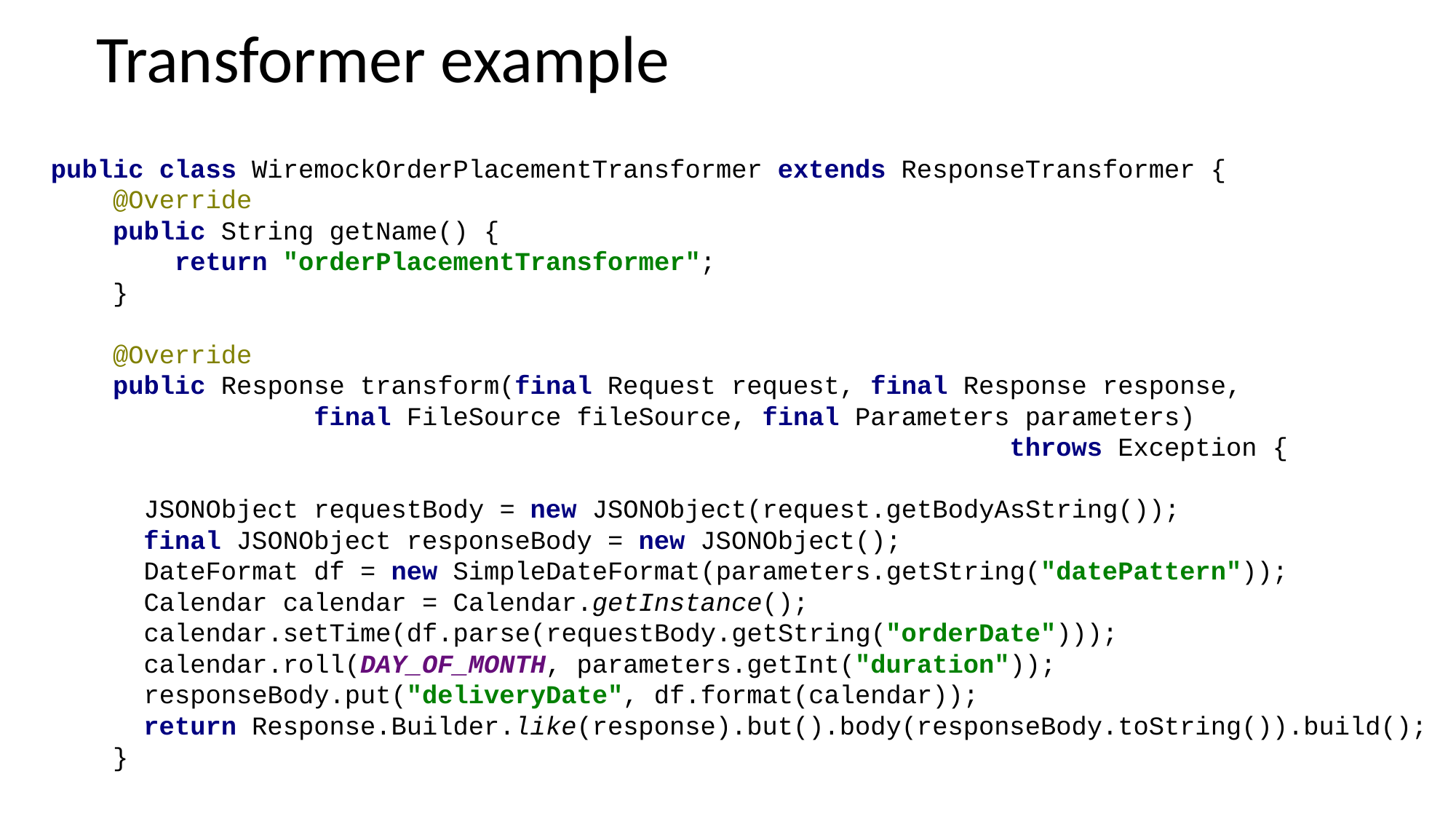

# Transformer example
public class WiremockOrderPlacementTransformer extends ResponseTransformer {
    @Override
    public String getName() {
        return "orderPlacementTransformer";
    }
    @Override
    public Response transform(final Request request, final Response response,
                 final FileSource fileSource, final Parameters parameters)
                                                              throws Exception {
      JSONObject requestBody = new JSONObject(request.getBodyAsString());
      final JSONObject responseBody = new JSONObject();
      DateFormat df = new SimpleDateFormat(parameters.getString("datePattern"));
      Calendar calendar = Calendar.getInstance();
      calendar.setTime(df.parse(requestBody.getString("orderDate")));
      calendar.roll(DAY_OF_MONTH, parameters.getInt("duration"));
      responseBody.put("deliveryDate", df.format(calendar));
      return Response.Builder.like(response).but().body(responseBody.toString()).build();
    }